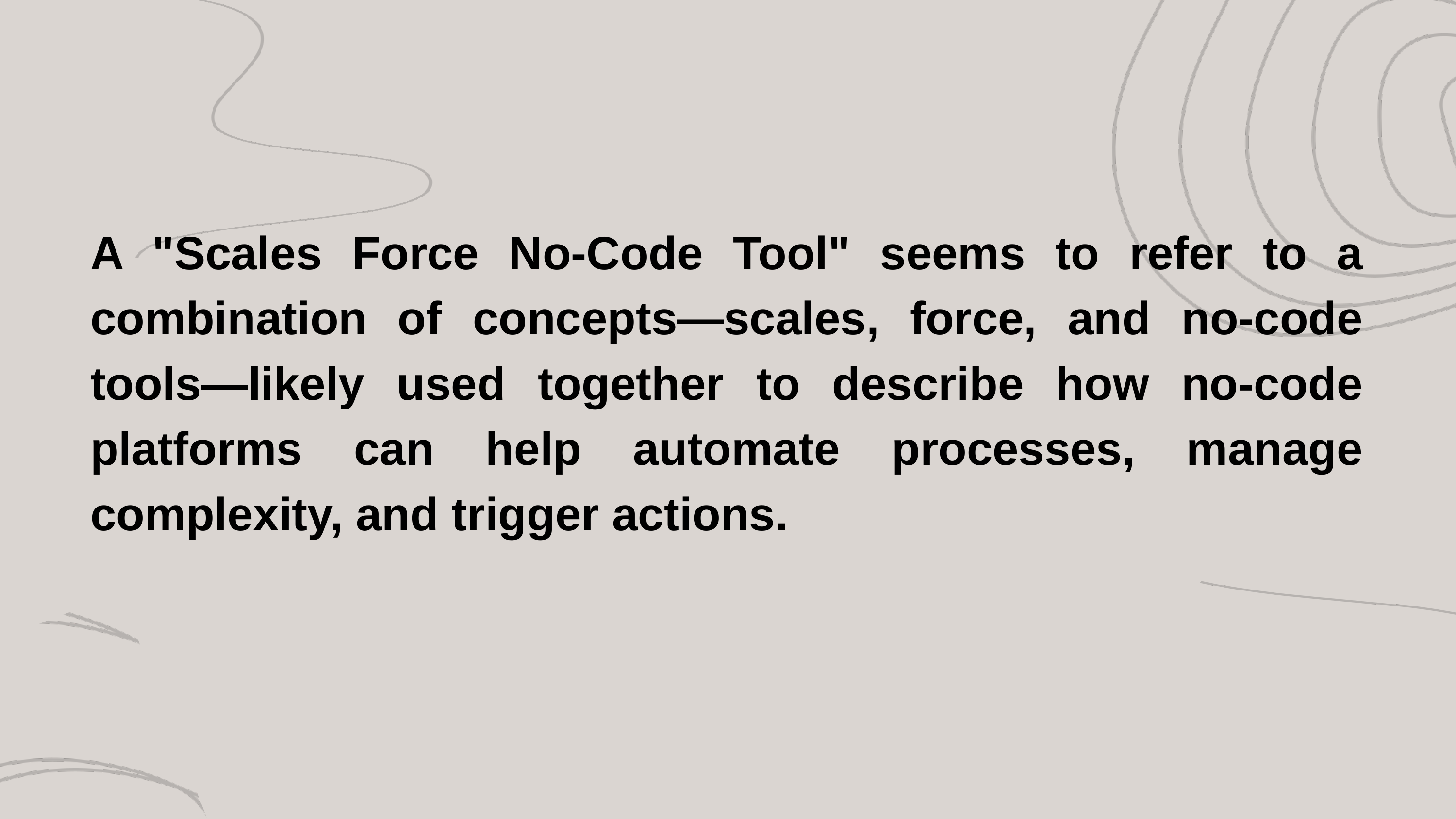

A "Scales Force No-Code Tool" seems to refer to a combination of concepts—scales, force, and no-code tools—likely used together to describe how no-code platforms can help automate processes, manage complexity, and trigger actions.